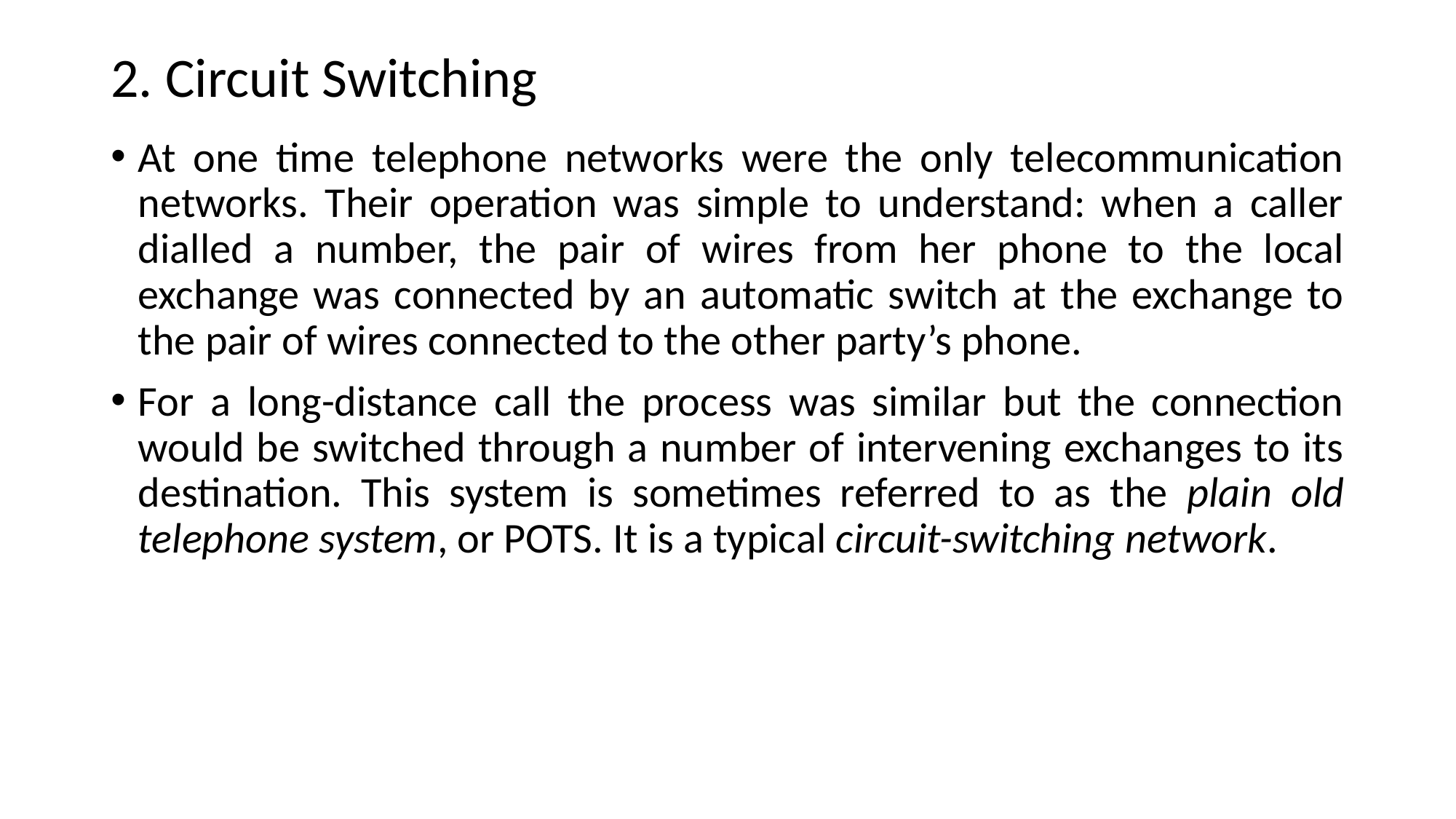

# 2. Circuit Switching
At one time telephone networks were the only telecommunication networks. Their operation was simple to understand: when a caller dialled a number, the pair of wires from her phone to the local exchange was connected by an automatic switch at the exchange to the pair of wires connected to the other party’s phone.
For a long-distance call the process was similar but the connection would be switched through a number of intervening exchanges to its destination. This system is sometimes referred to as the plain old telephone system, or POTS. It is a typical circuit-switching network.